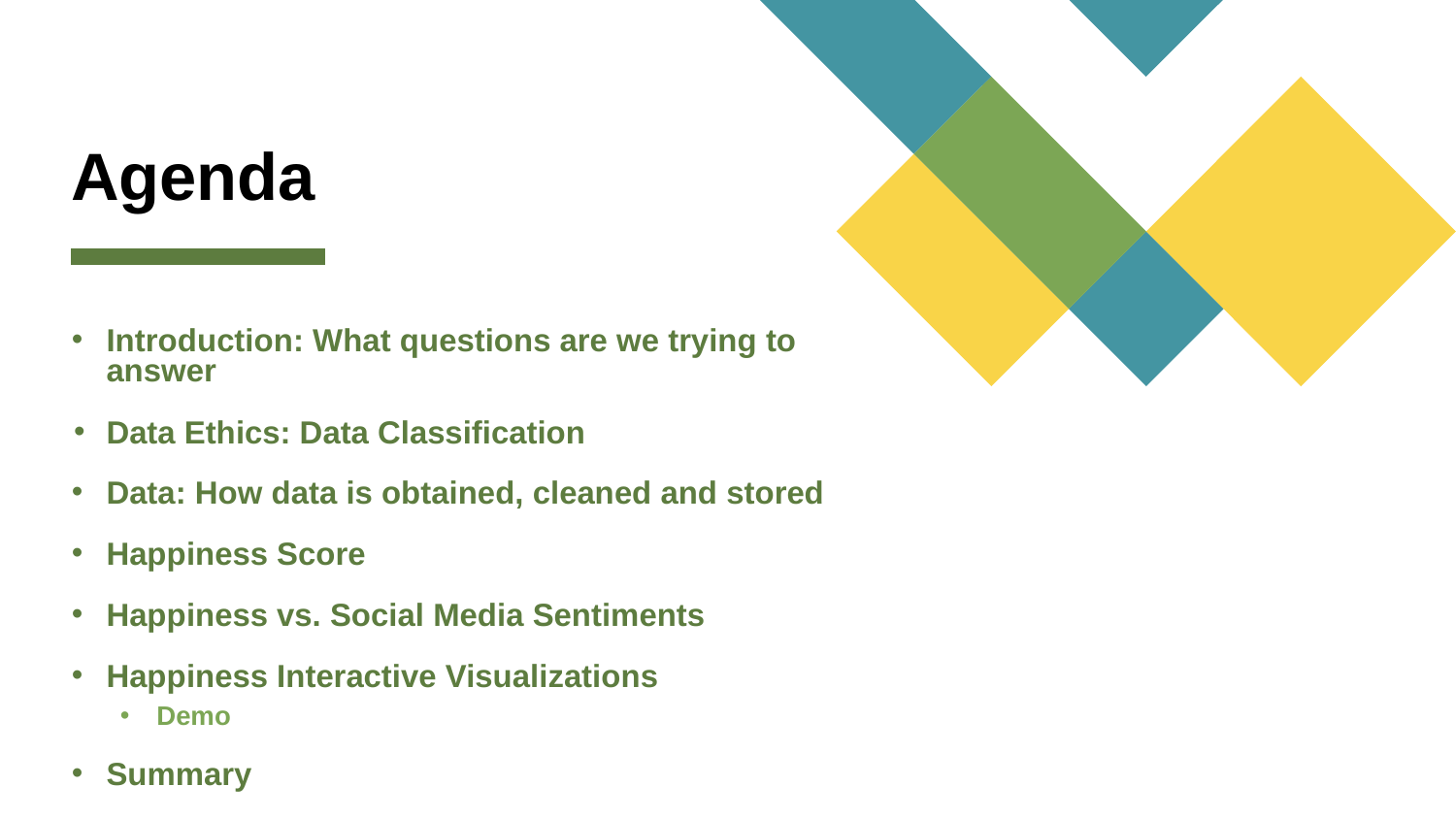

# Agenda
Introduction: What questions are we trying to answer

Data Ethics: Data Classification
Data: How data is obtained, cleaned and stored
Happiness Score
Happiness vs. Social Media Sentiments
Happiness Interactive Visualizations
Demo
Summary